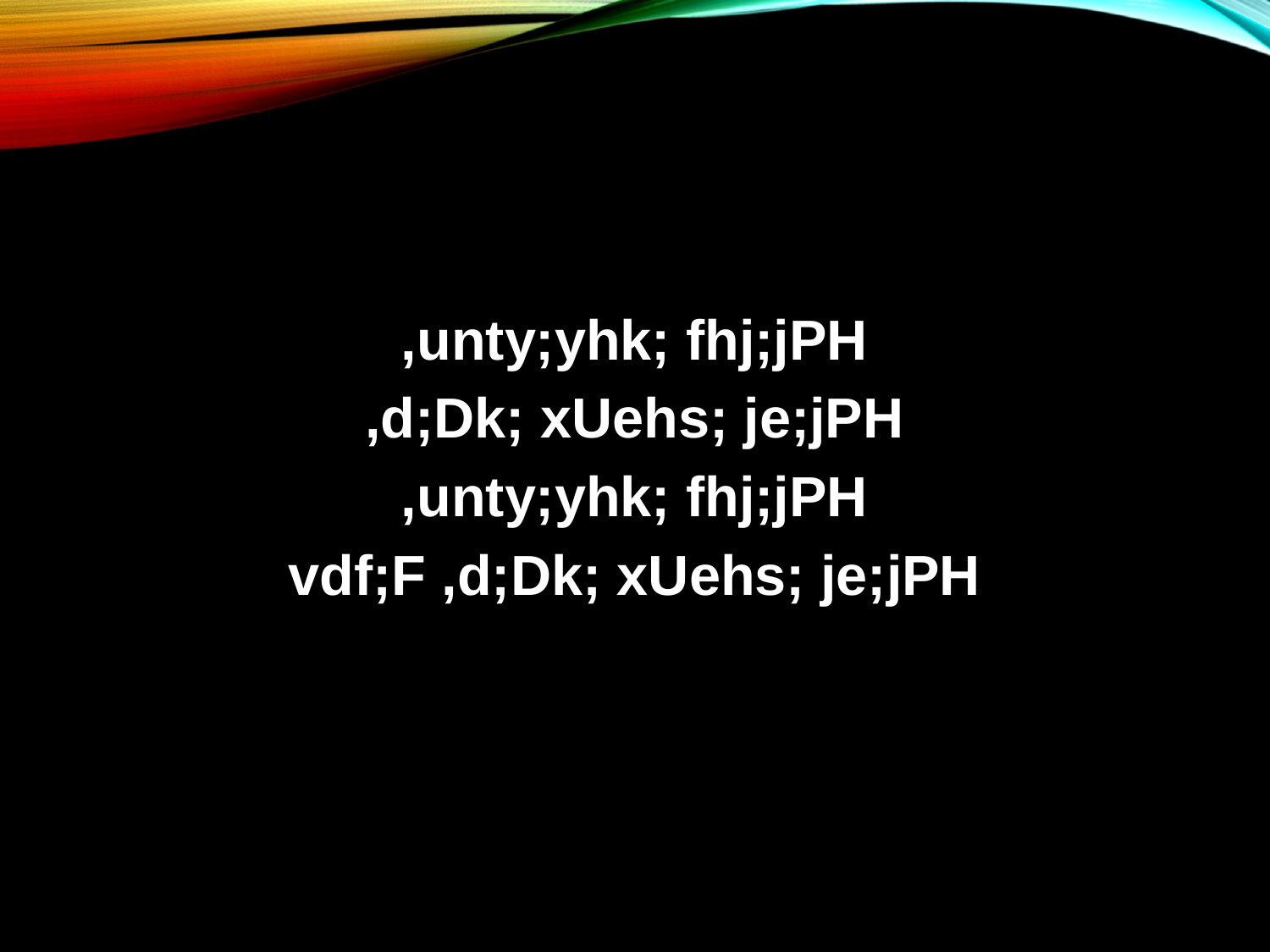

#
,unty;yhk; fhj;jPH
,d;Dk; xUehs; je;jPH
,unty;yhk; fhj;jPH
vdf;F ,d;Dk; xUehs; je;jPH